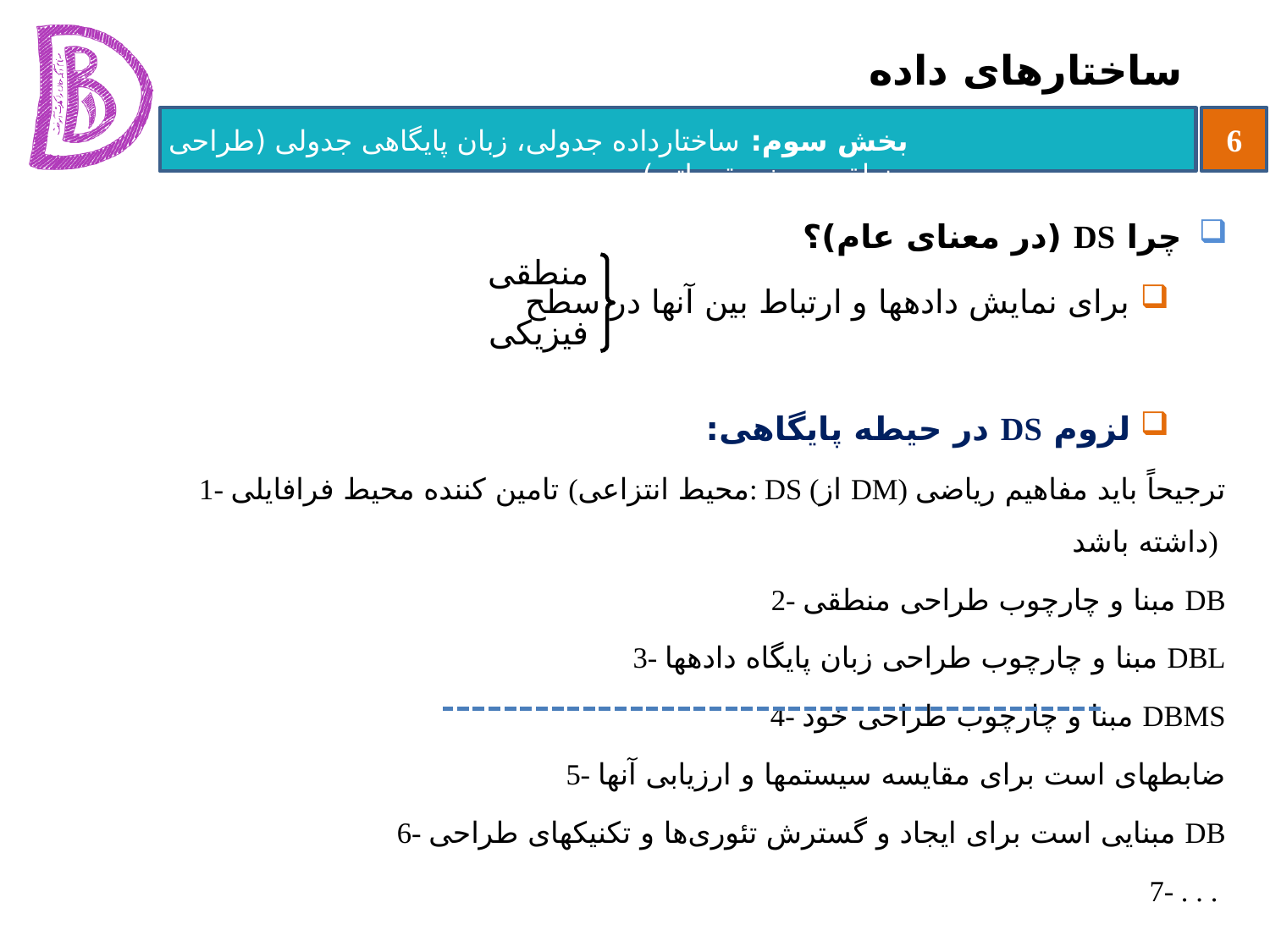

# ساختارهای داده
چرا DS (در معنای عام)؟
برای نمایش داده‏ها و ارتباط بین آنها در سطح

لزوم DS در حیطه پایگاهی:
1- تامین کننده محیط فرافایلی (محیط انتزاعی: DS (از DM) ترجیحاً باید مفاهیم ریاضی داشته باشد)
2- مبنا و چارچوب طراحی منطقی DB
3- مبنا و چارچوب طراحی زبان پایگاه داده‏ها DBL
4- مبنا و چارچوب طراحی خود DBMS
5- ضابطه‏ای است برای مقایسه سیستم‏ها و ارزیابی آنها
6- مبنایی است برای ایجاد و گسترش تئوری‌ها و تکنیک‏های طراحی DB
7- . . .
منطقی
فیزیکی